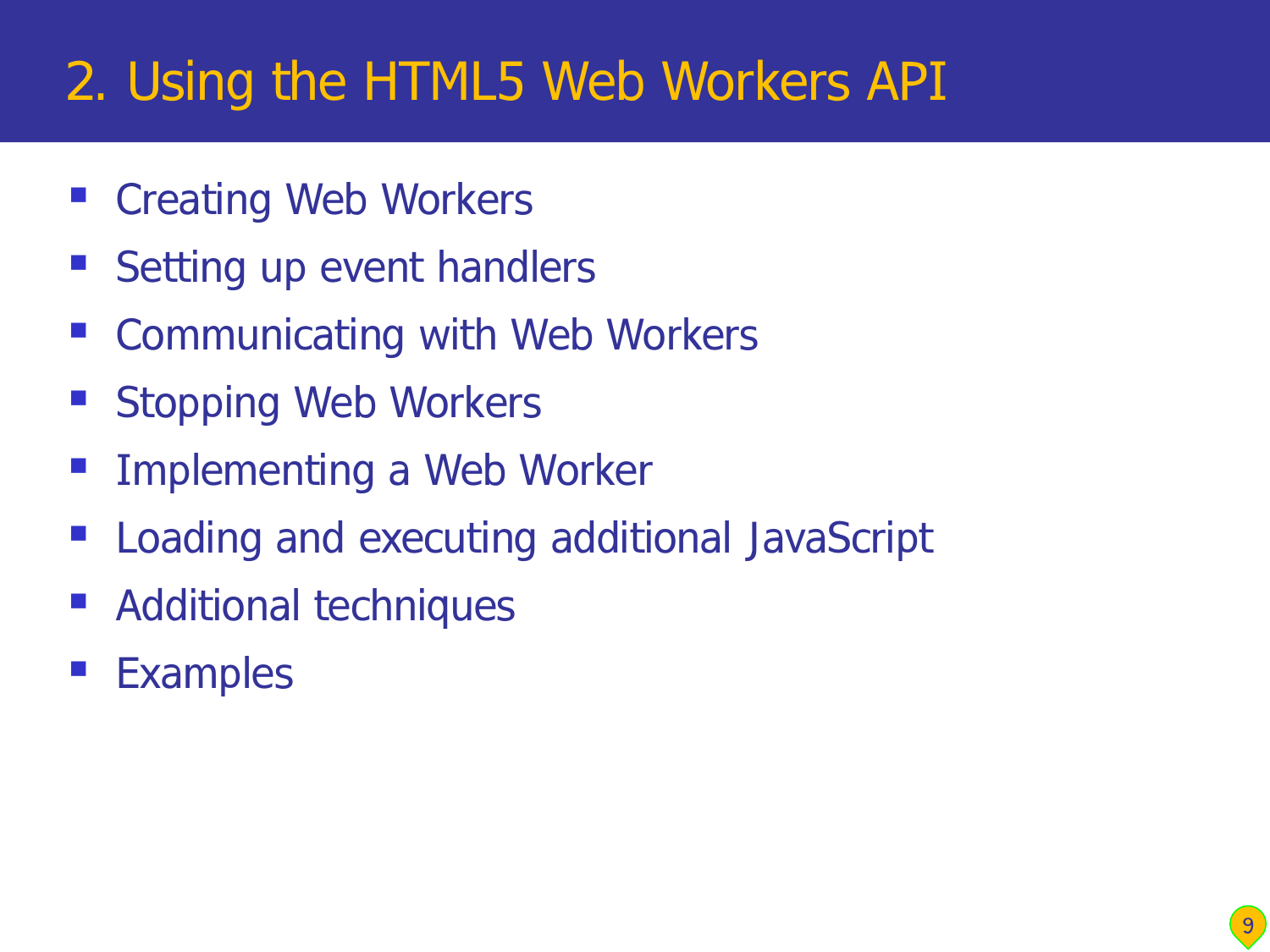

# 2. Using the HTML5 Web Workers API
Creating Web Workers
Setting up event handlers
Communicating with Web Workers
Stopping Web Workers
Implementing a Web Worker
Loading and executing additional JavaScript
Additional techniques
Examples

9